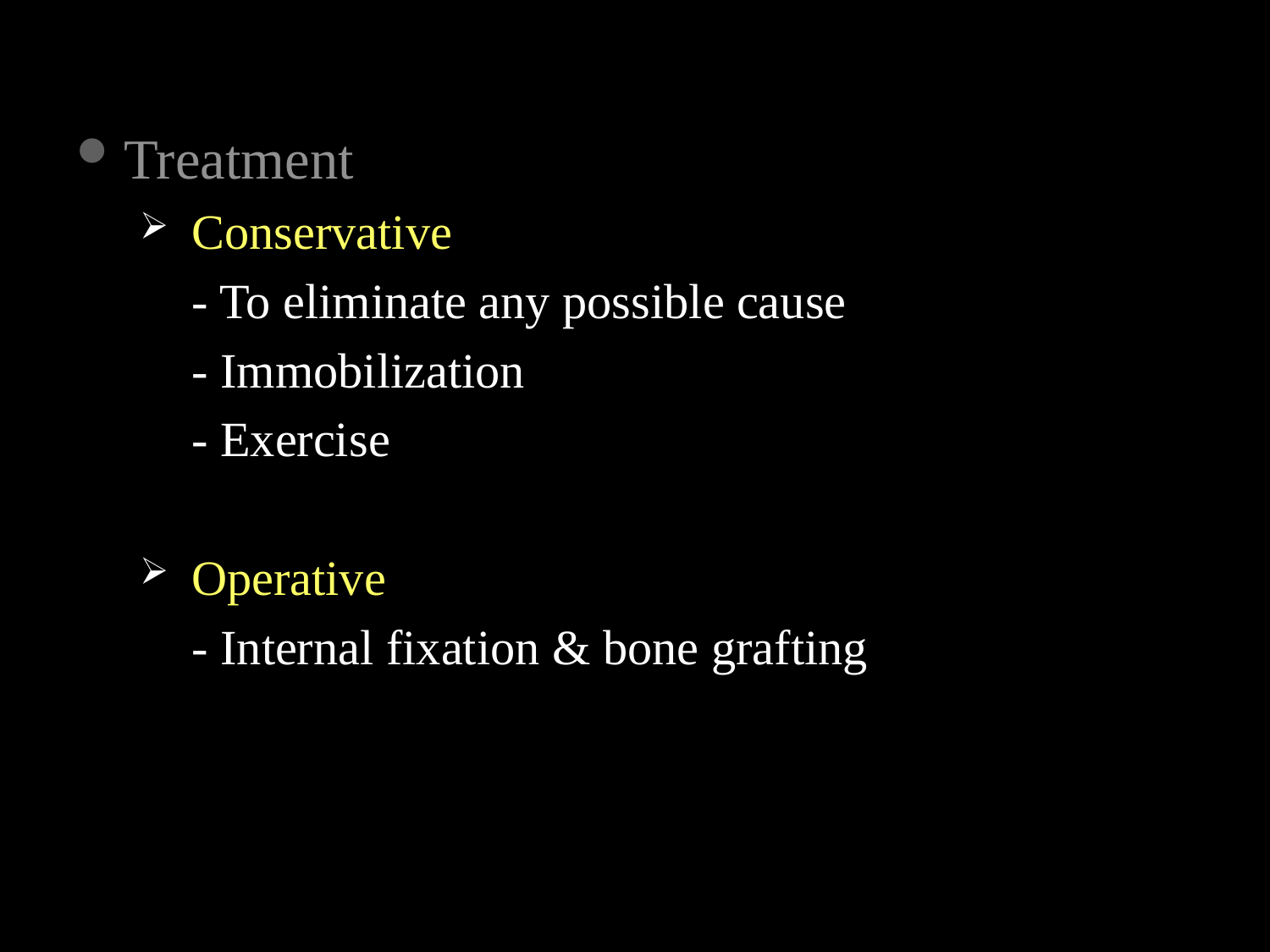

#
Treatment
 Conservative
	 - To eliminate any possible cause
 	 - Immobilization
 	 - Exercise

 Operative
 	 - Internal fixation & bone grafting